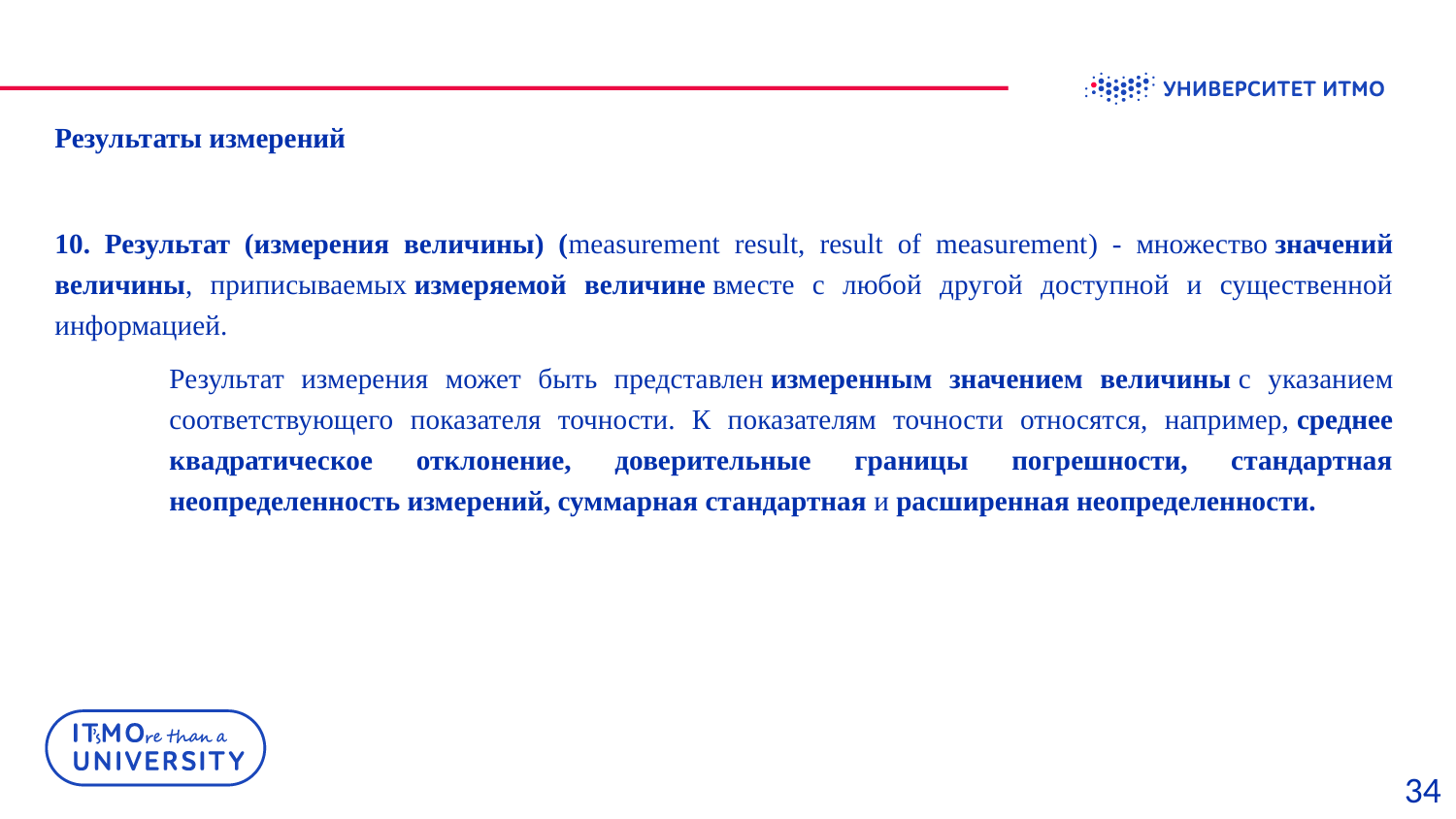

Результаты измерений

10. Результат (измерения величины) (measurement result, result of measurement) - множество значений величины, приписываемых измеряемой величине вместе с любой другой доступной и существенной информацией.
Результат измерения может быть представлен измеренным значением величины с указанием соответствующего показателя точности. К показателям точности относятся, например, среднее квадратическое отклонение, доверительные границы погрешности, стандартная неопределенность измерений, суммарная стандартная и расширенная неопределенности.

34